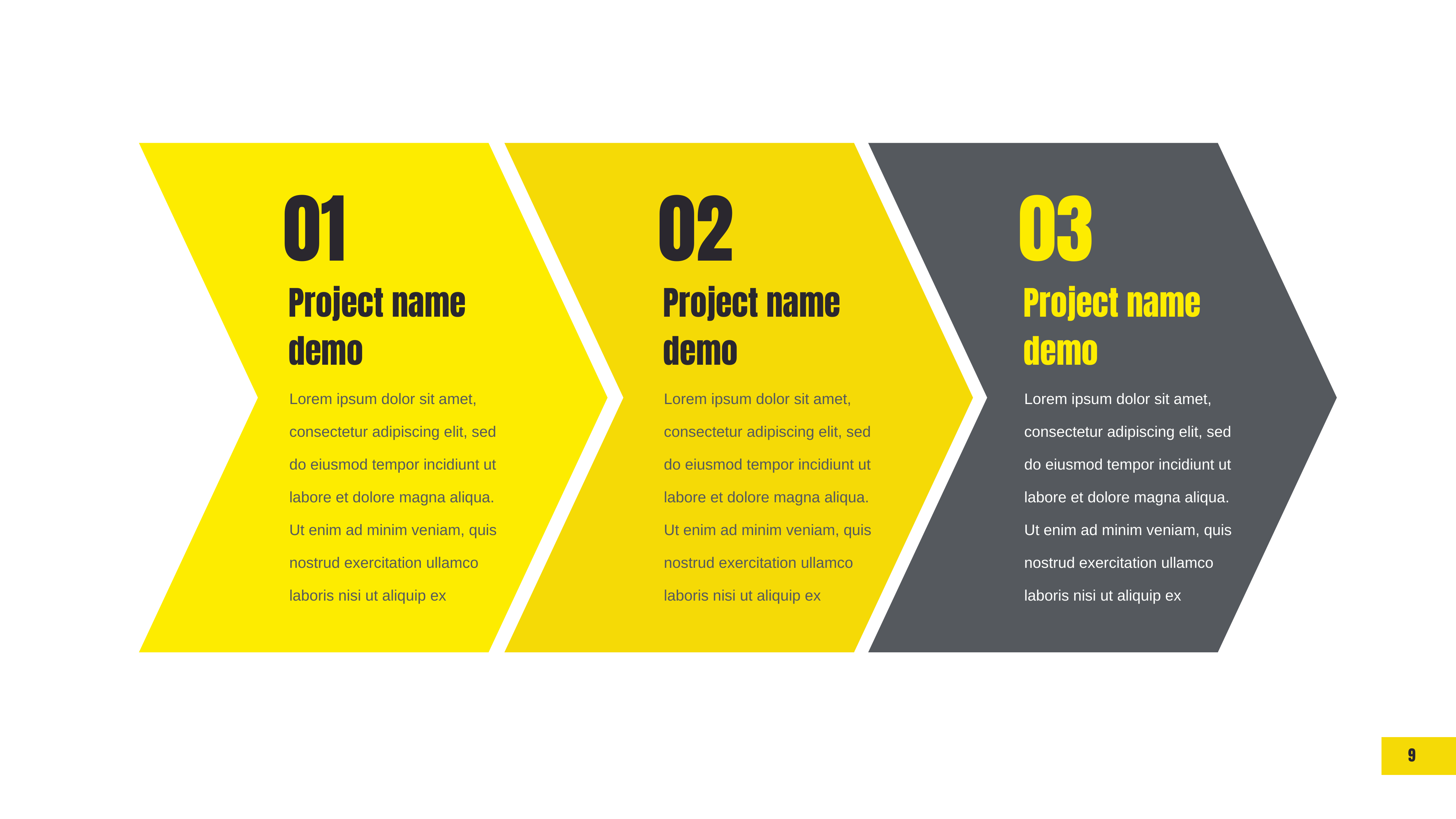

01
Project name demo
Lorem ipsum dolor sit amet, consectetur adipiscing elit, sed do eiusmod tempor incidiunt ut labore et dolore magna aliqua. Ut enim ad minim veniam, quis nostrud exercitation ullamco laboris nisi ut aliquip ex

02
Project name demo
Lorem ipsum dolor sit amet, consectetur adipiscing elit, sed do eiusmod tempor incidiunt ut labore et dolore magna aliqua. Ut enim ad minim veniam, quis nostrud exercitation ullamco laboris nisi ut aliquip ex

03
Project name demo
Lorem ipsum dolor sit amet, consectetur adipiscing elit, sed do eiusmod tempor incidiunt ut labore et dolore magna aliqua. Ut enim ad minim veniam, quis nostrud exercitation ullamco laboris nisi ut aliquip ex
9